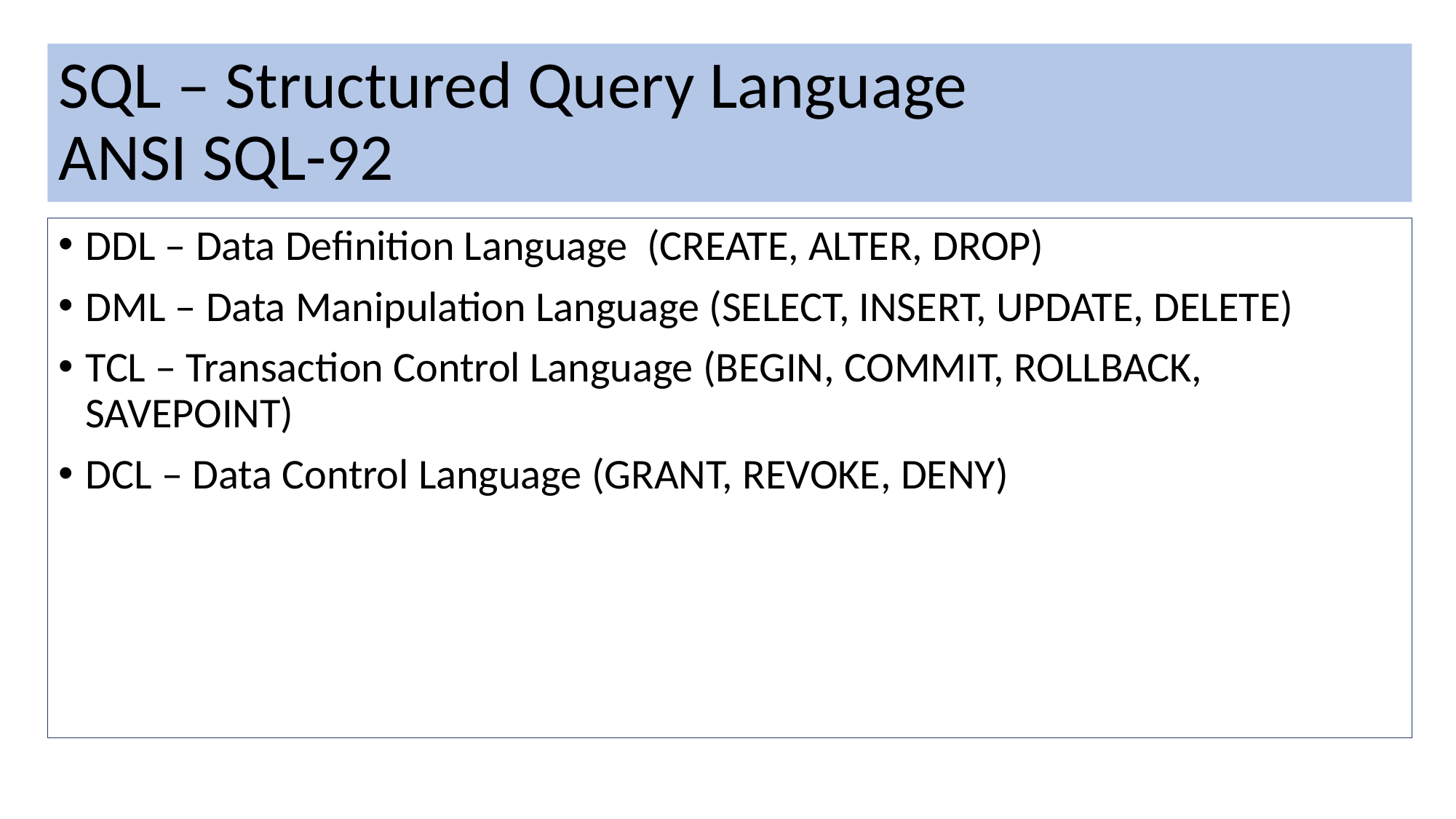

# SQL – Structured Query Language ANSI SQL-92
DDL – Data Definition Language  (CREATE, ALTER, DROP)
DML – Data Manipulation Language (SELECT, INSERT, UPDATE, DELETE)
TCL – Transaction Control Language (BEGIN, COMMIT, ROLLBACK, SAVEPOINT)
DCL – Data Control Language (GRANT, REVOKE, DENY)